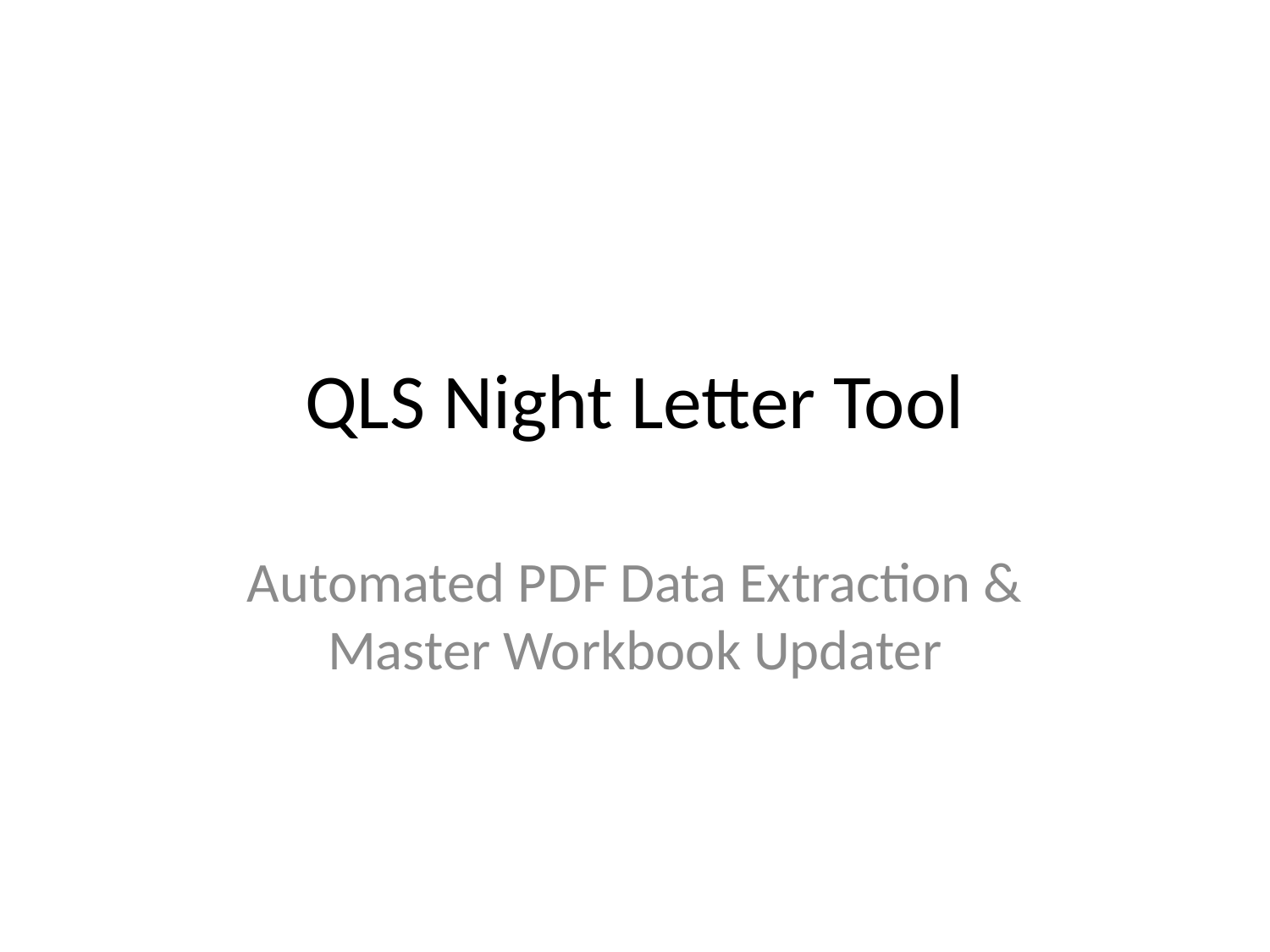

# QLS Night Letter Tool
Automated PDF Data Extraction & Master Workbook Updater